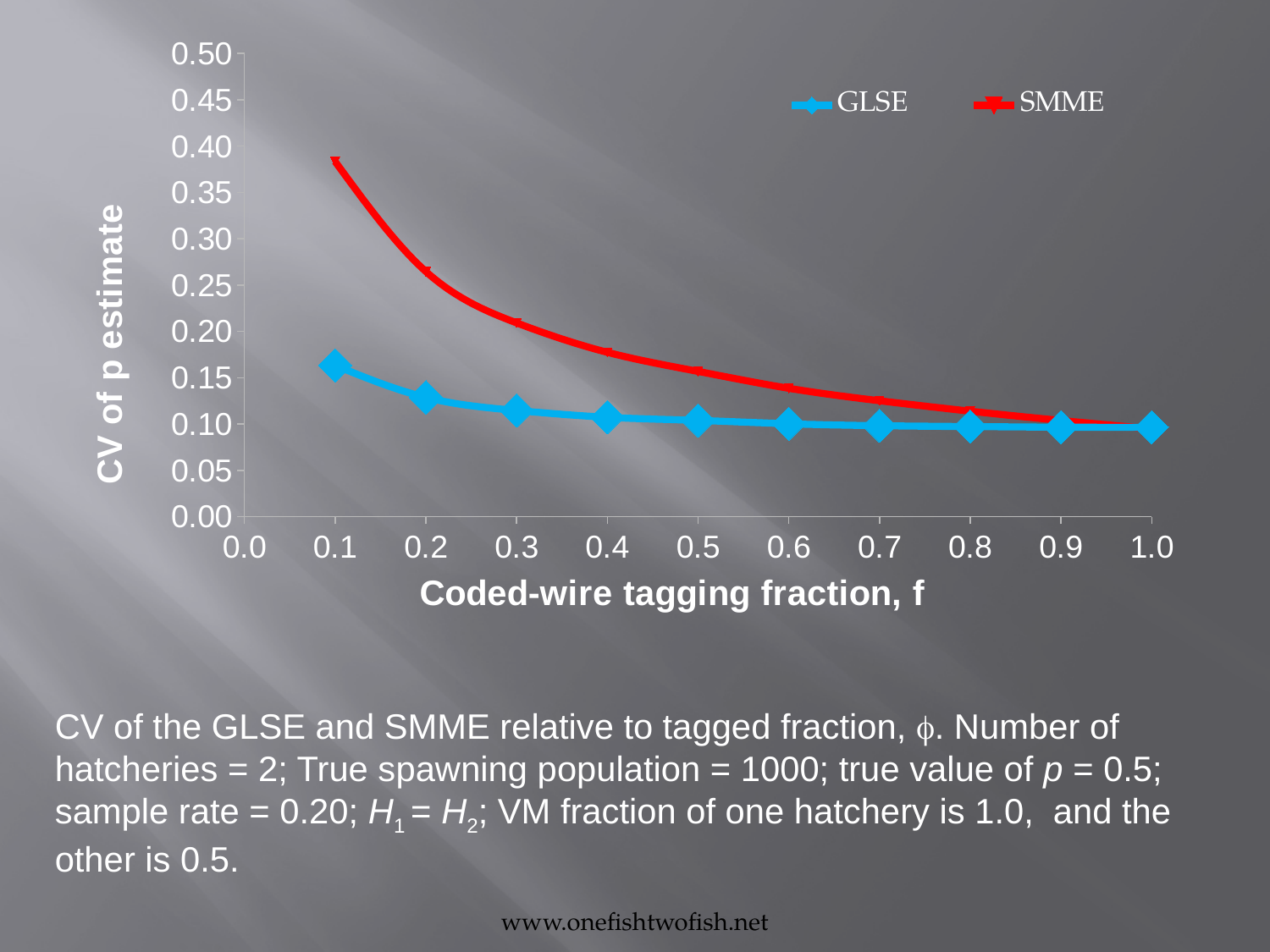

### Chart

| Category | GLSE | SMME |
|---|---|---|
CV of the GLSE and SMME relative to tagged fraction, φ. Number of hatcheries = 2; True spawning population = 1000; true value of p = 0.5;  sample rate = 0.20; H1 = H2; VM fraction of one hatchery is 1.0,  and the other is 0.5.
www.onefishtwofish.net